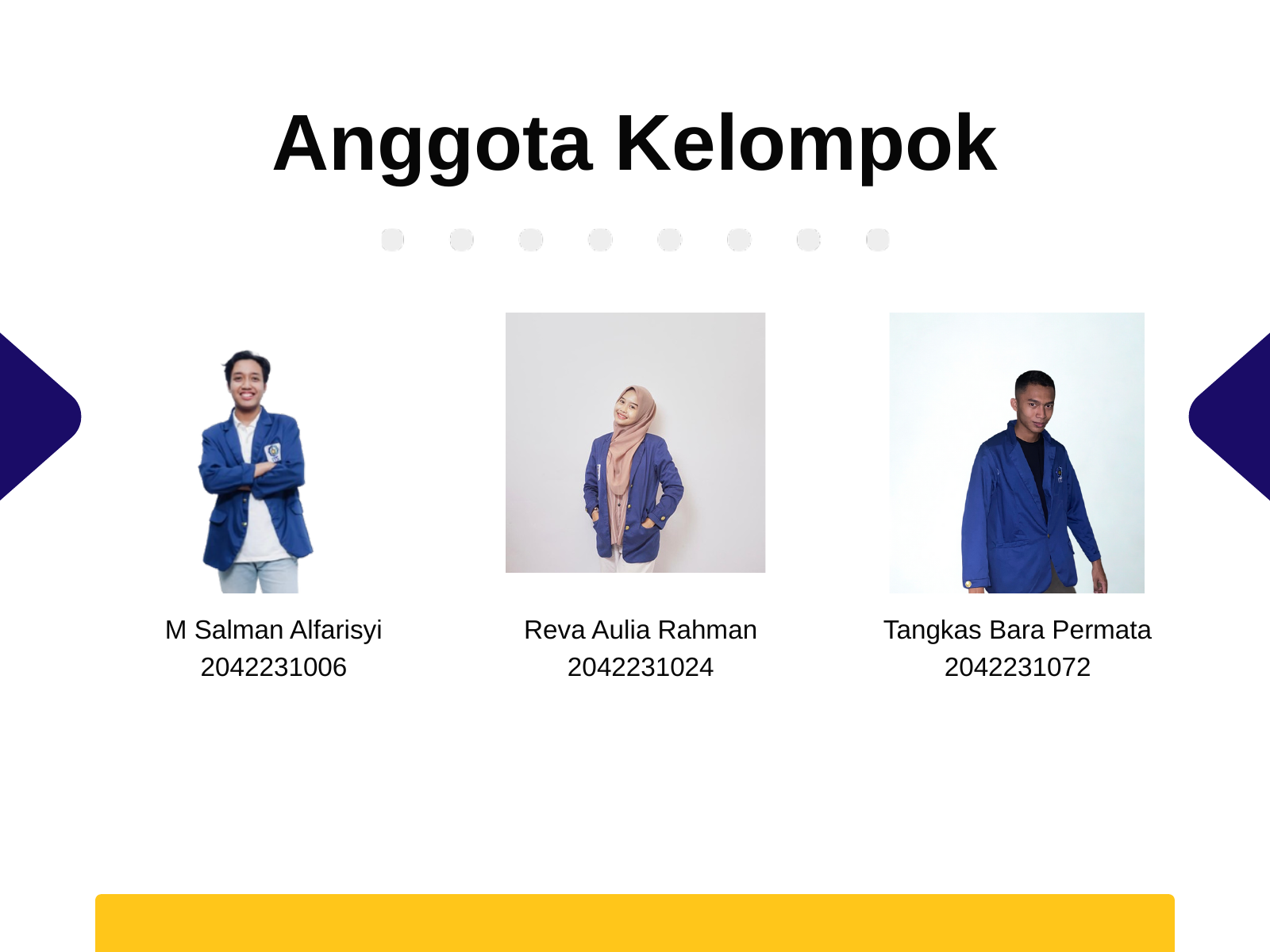

Anggota Kelompok

M Salman Alfarisyi
2042231006
Reva Aulia Rahman
2042231024
Tangkas Bara Permata
2042231072